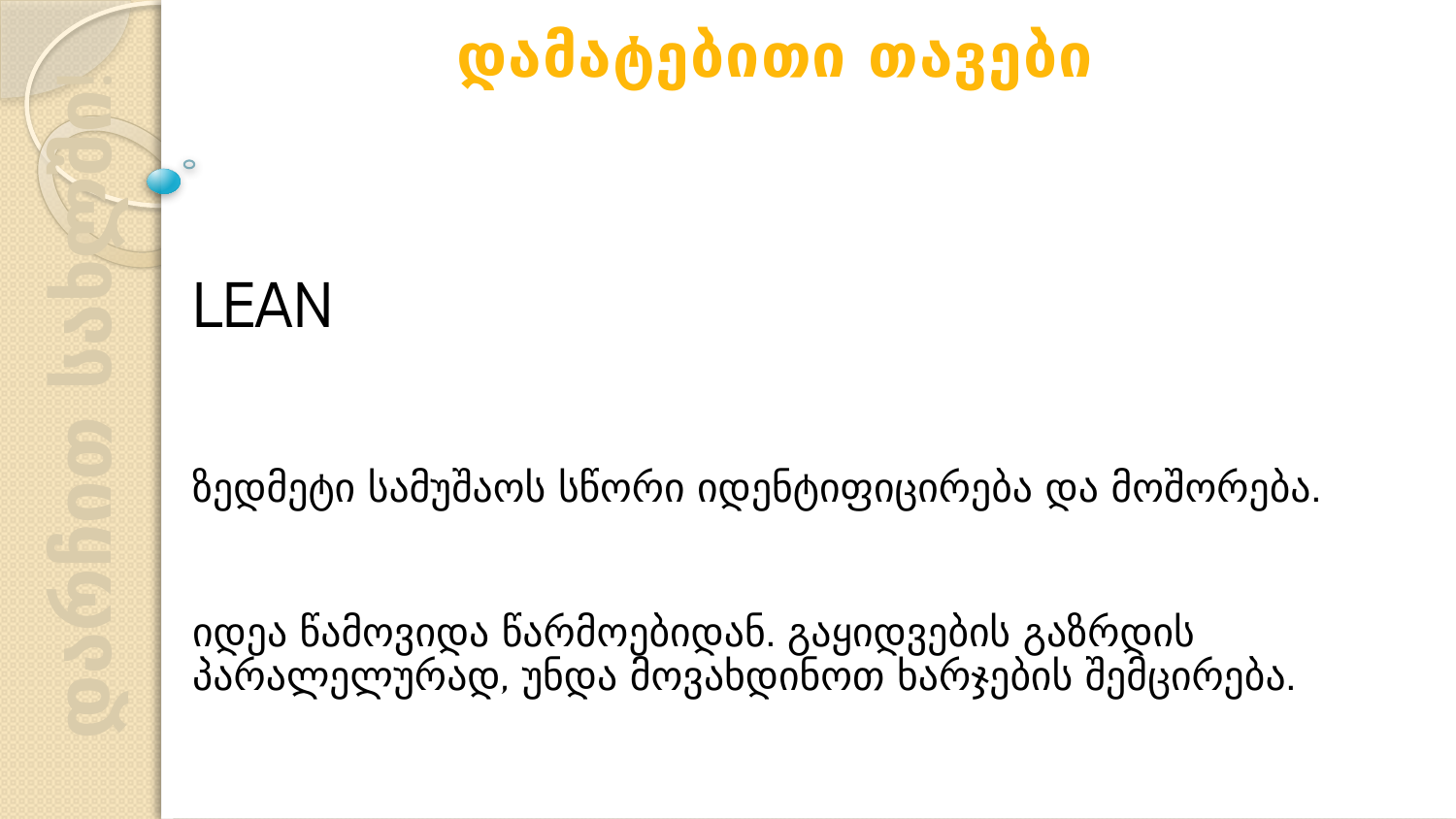

დამატებითი თავები
LEAN

ზედმეტი სამუშაოს სწორი იდენტიფიცირება და მოშორება.

იდეა წამოვიდა წარმოებიდან. გაყიდვების გაზრდის პარალელურად, უნდა მოვახდინოთ ხარჯების შემცირება.
დარჩით სახლში!